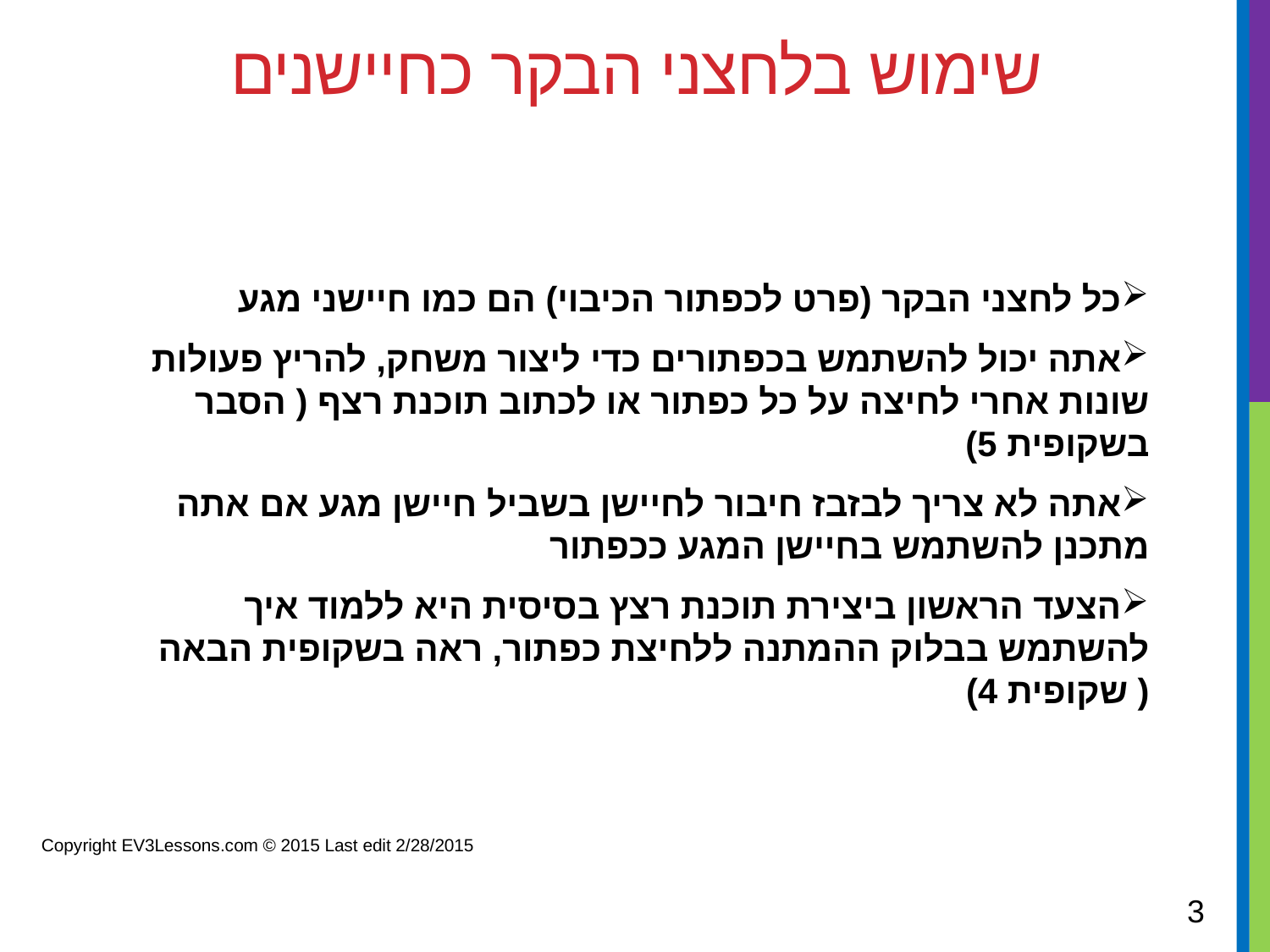

# שימוש בלחצני הבקר כחיישנים
כל לחצני הבקר (פרט לכפתור הכיבוי) הם כמו חיישני מגע
אתה יכול להשתמש בכפתורים כדי ליצור משחק, להריץ פעולות שונות אחרי לחיצה על כל כפתור או לכתוב תוכנת רצף ( הסבר בשקופית 5)
אתה לא צריך לבזבז חיבור לחיישן בשביל חיישן מגע אם אתה מתכנן להשתמש בחיישן המגע ככפתור
הצעד הראשון ביצירת תוכנת רצץ בסיסית היא ללמוד איך להשתמש בבלוק ההמתנה ללחיצת כפתור, ראה בשקופית הבאה ( שקופית 4)

Copyright EV3Lessons.com © 2015 Last edit 2/28/2015
3